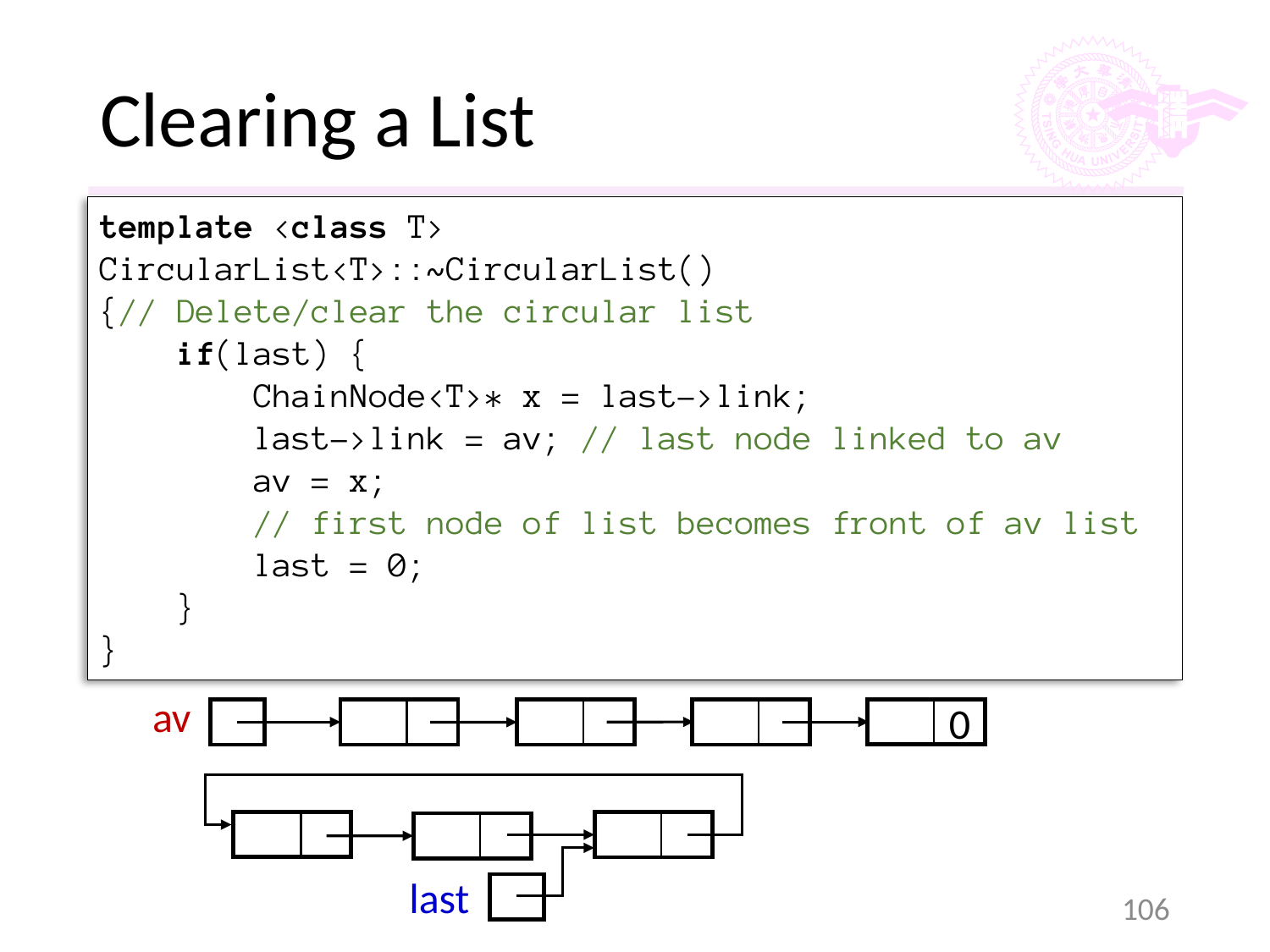

# Clearing a List
template <class T>
CircularList<T>::~CircularList()
{// Delete/clear the circular list
    if(last) {
        ChainNode<T>* x = last->link;
        last->link = av; // last node linked to av
        av = x;
        // first node of list becomes front of av list
        last = 0;
    }
}
av

0

last

106